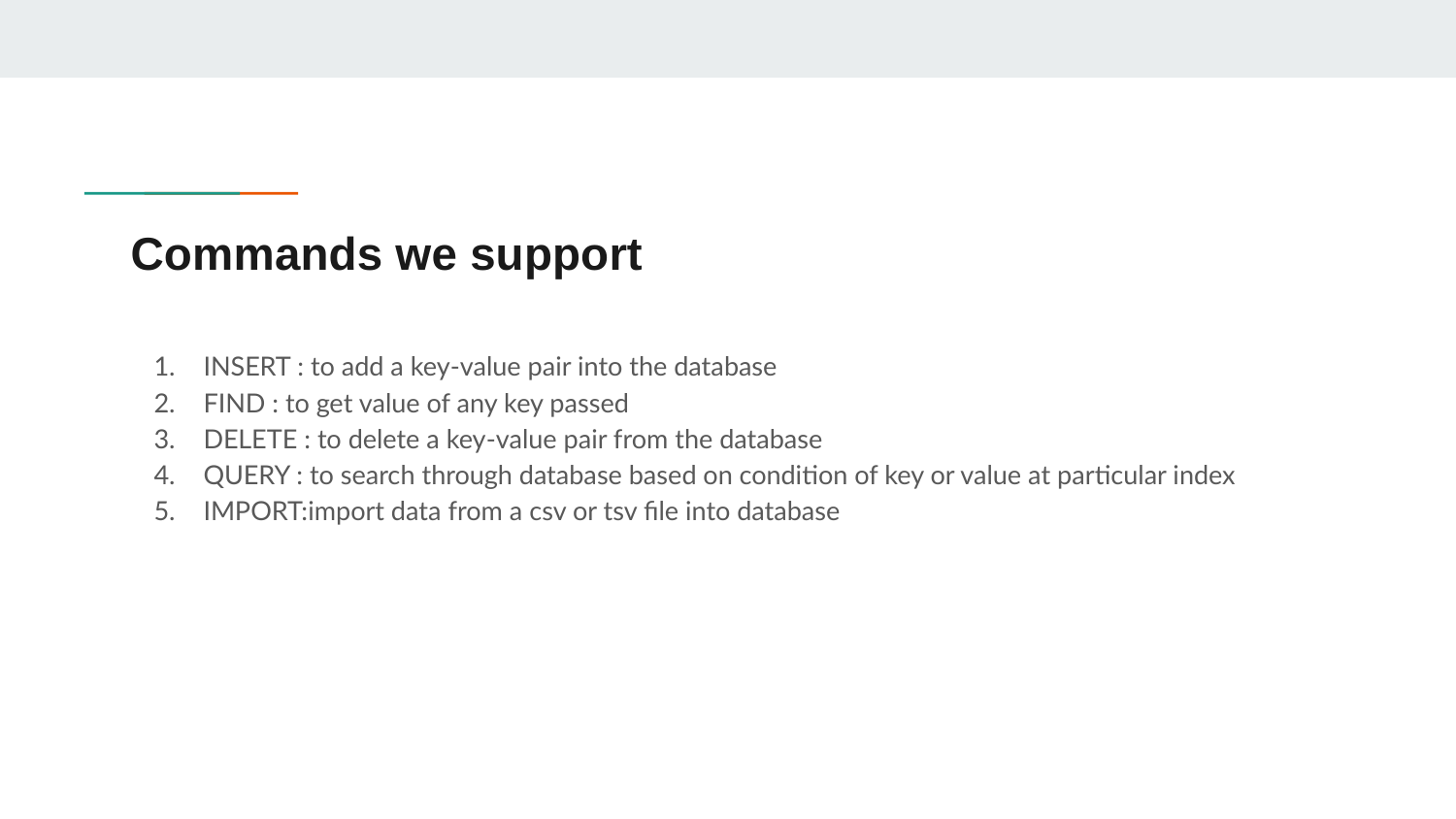

# Commands we support
INSERT : to add a key-value pair into the database
FIND : to get value of any key passed
DELETE : to delete a key-value pair from the database
QUERY : to search through database based on condition of key or value at particular index
IMPORT:import data from a csv or tsv file into database